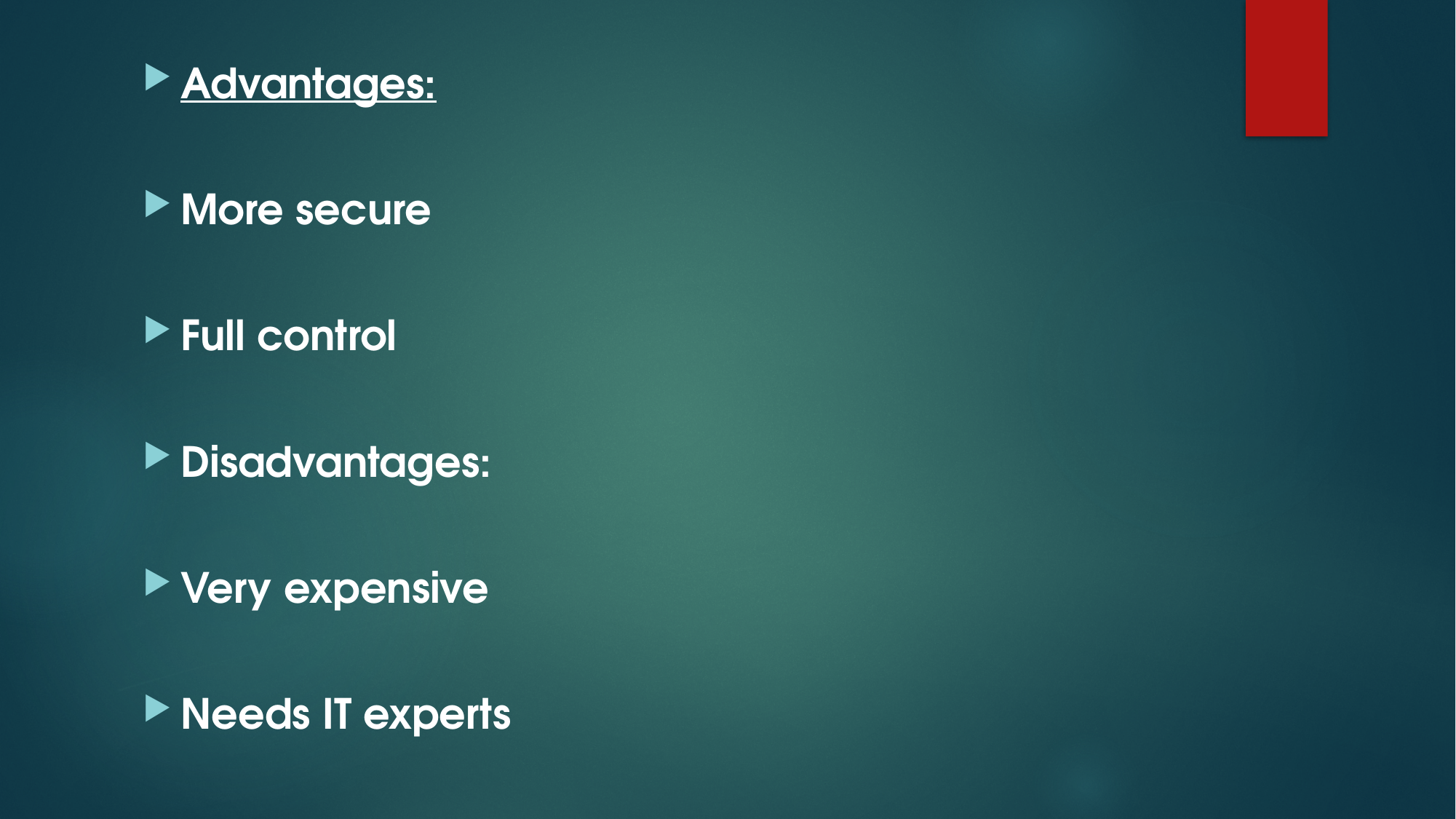

Advantages:

More secure

Full control

Disadvantages:

Very expensive

Needs IT experts